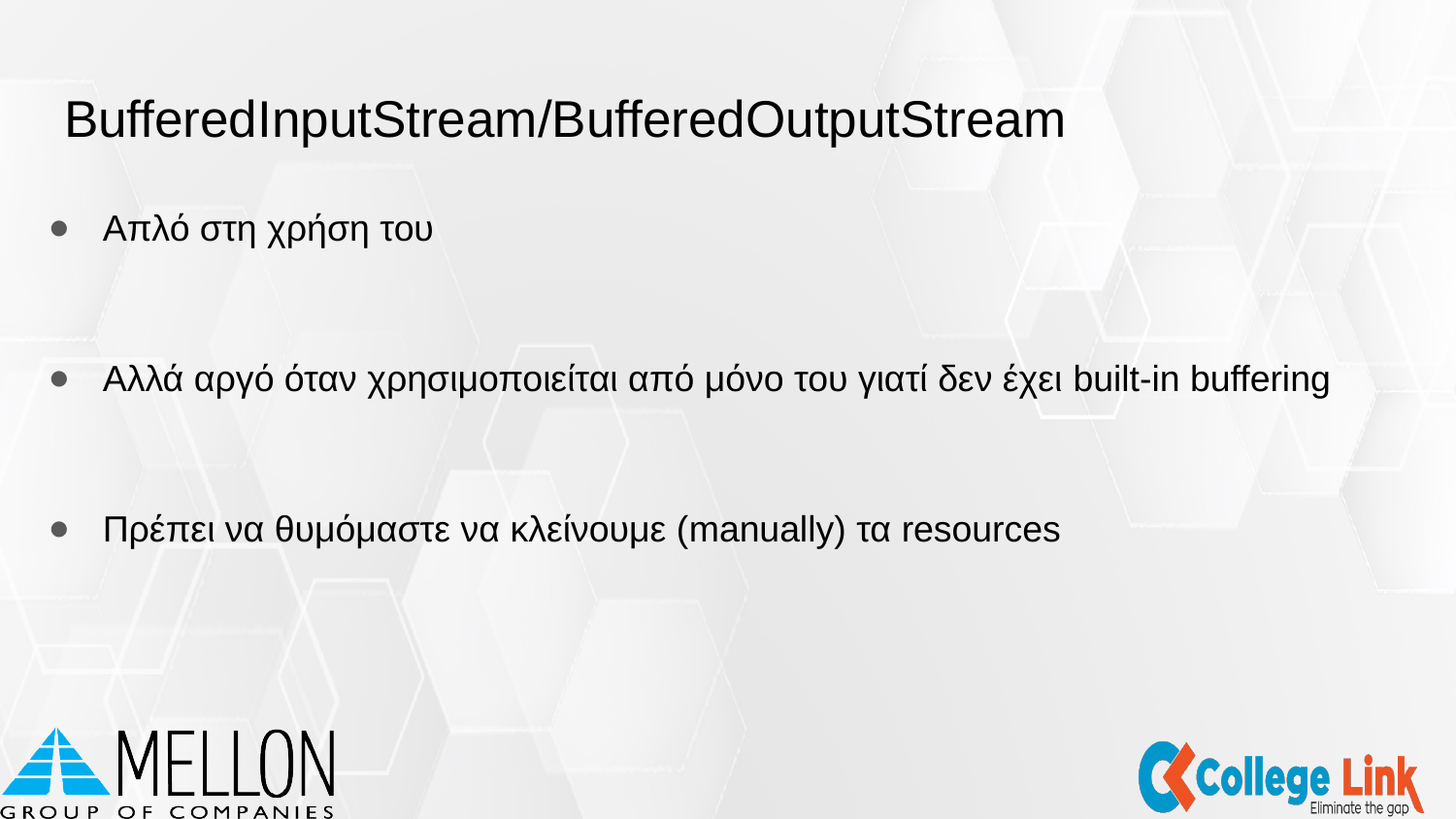

# BufferedInputStream/BufferedOutputStream
Απλό στη χρήση του

Αλλά αργό όταν χρησιμοποιείται από μόνο του γιατί δεν έχει built-in buffering

Πρέπει να θυμόμαστε να κλείνουμε (manually) τα resources